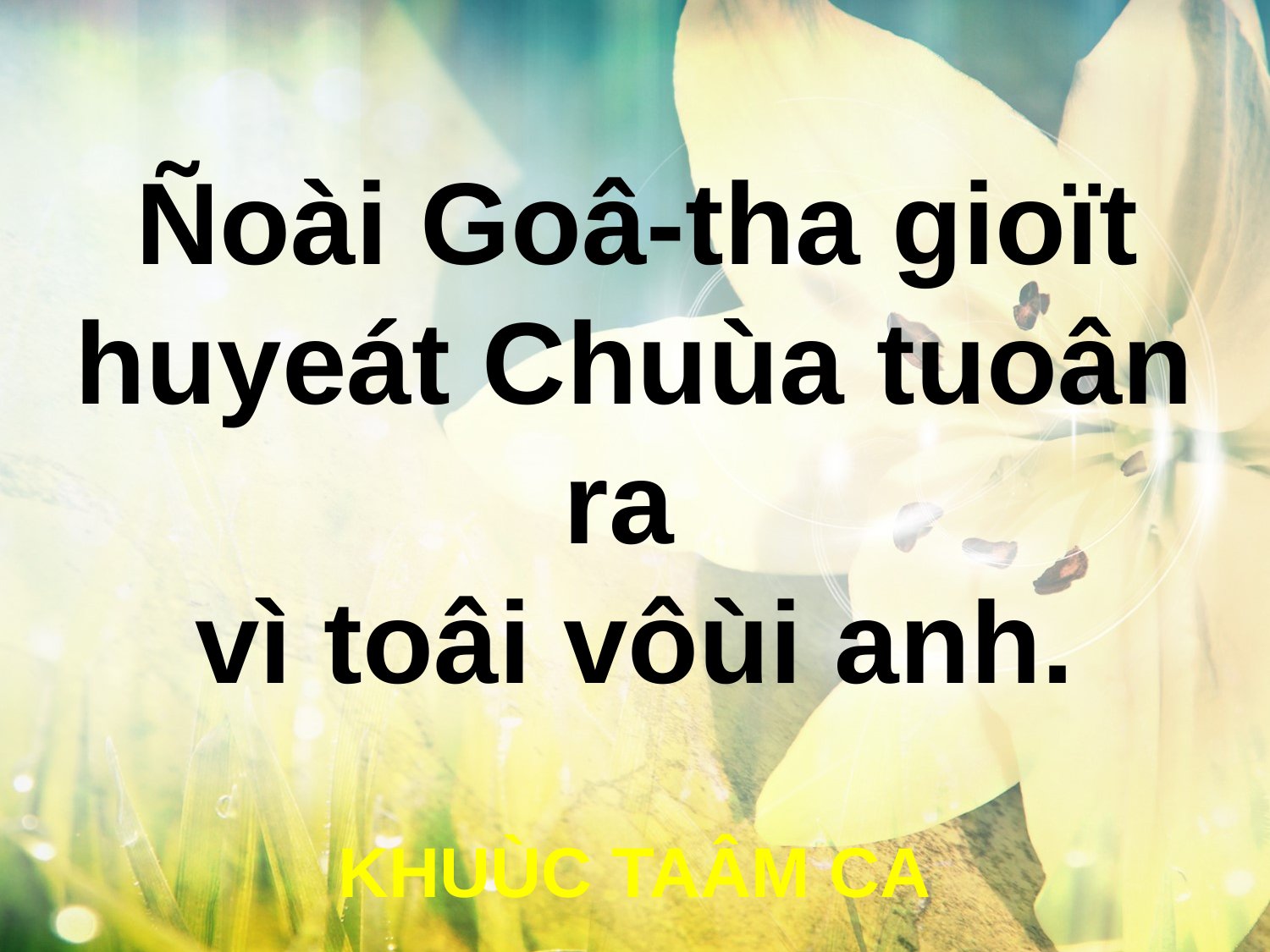

Ñoài Goâ-tha gioït
huyeát Chuùa tuoân ra
vì toâi vôùi anh.
KHUÙC TAÂM CA